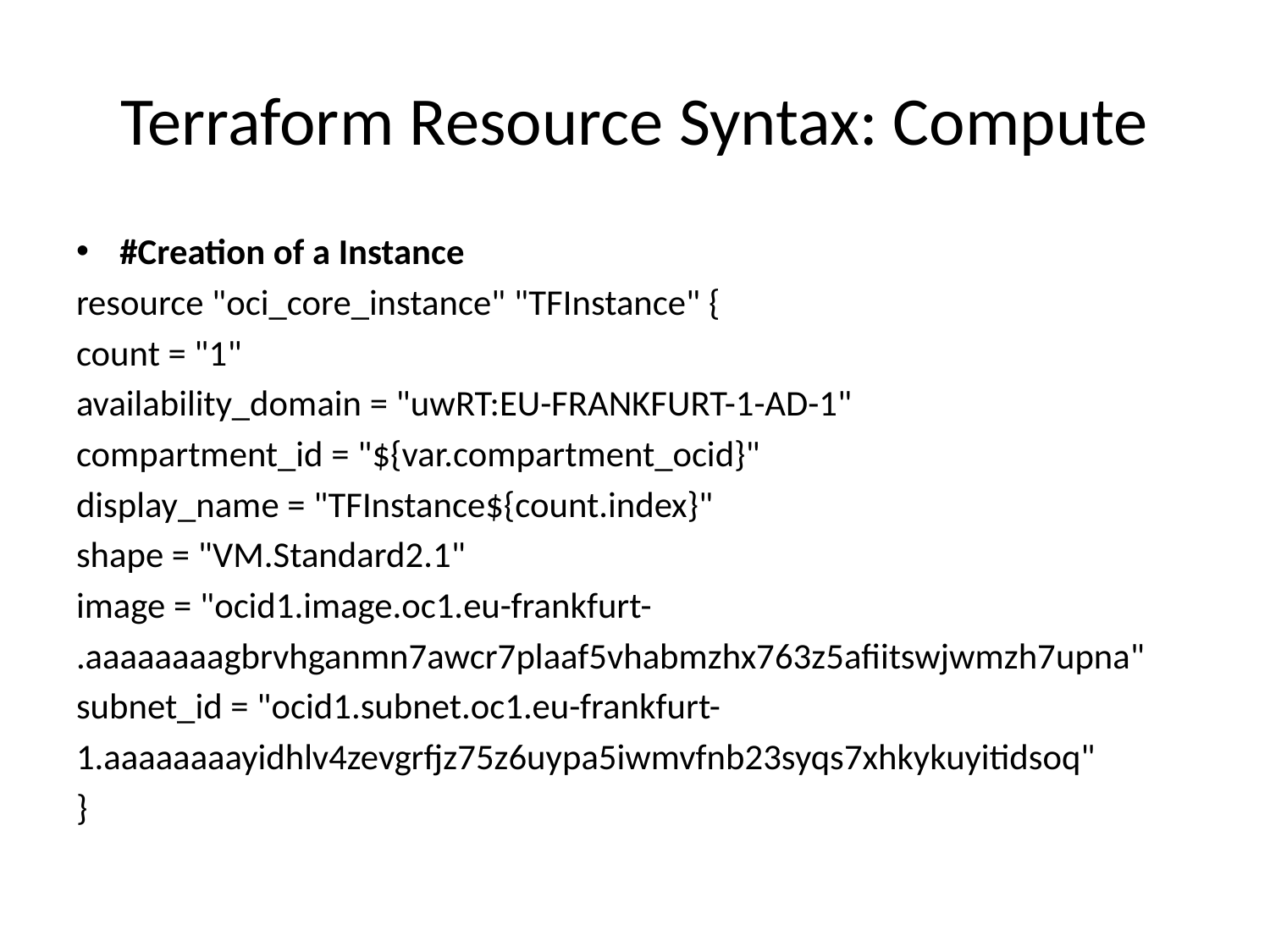

# Terraform Resource Syntax: Compute
#Creation of a Instance
resource "oci_core_instance" "TFInstance" {
count = "1"
availability_domain = "uwRT:EU-FRANKFURT-1-AD-1"
compartment_id = "${var.compartment_ocid}"
display_name = "TFInstance${count.index}"
shape = "VM.Standard2.1"
image = "ocid1.image.oc1.eu-frankfurt-
.aaaaaaaagbrvhganmn7awcr7plaaf5vhabmzhx763z5afiitswjwmzh7upna"
subnet_id = "ocid1.subnet.oc1.eu-frankfurt-
1.aaaaaaaayidhlv4zevgrfjz75z6uypa5iwmvfnb23syqs7xhkykuyitidsoq"
}